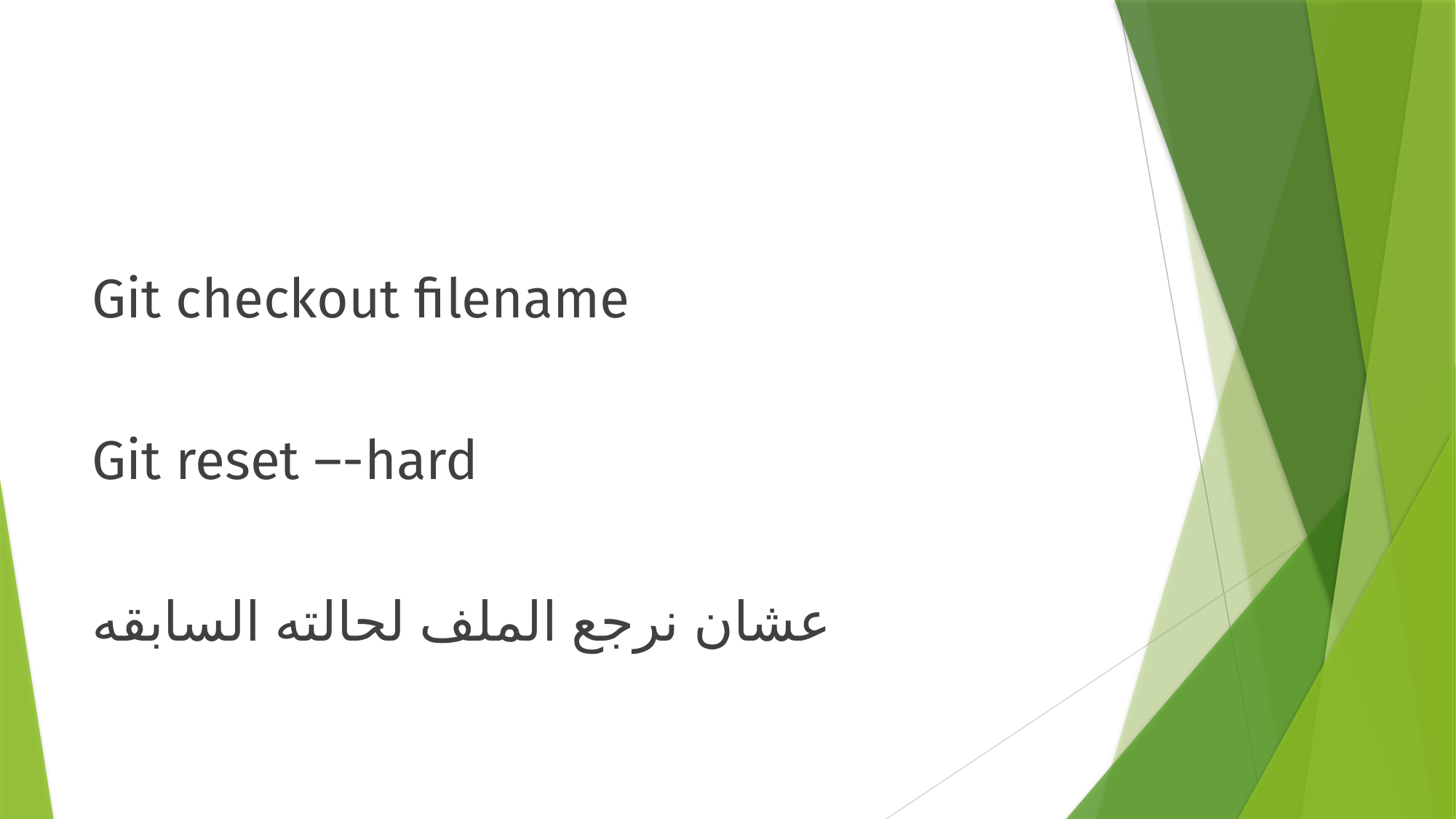

#
Git checkout filename

Git reset –-hard

عشان نرجع الملف لحالته السابقه